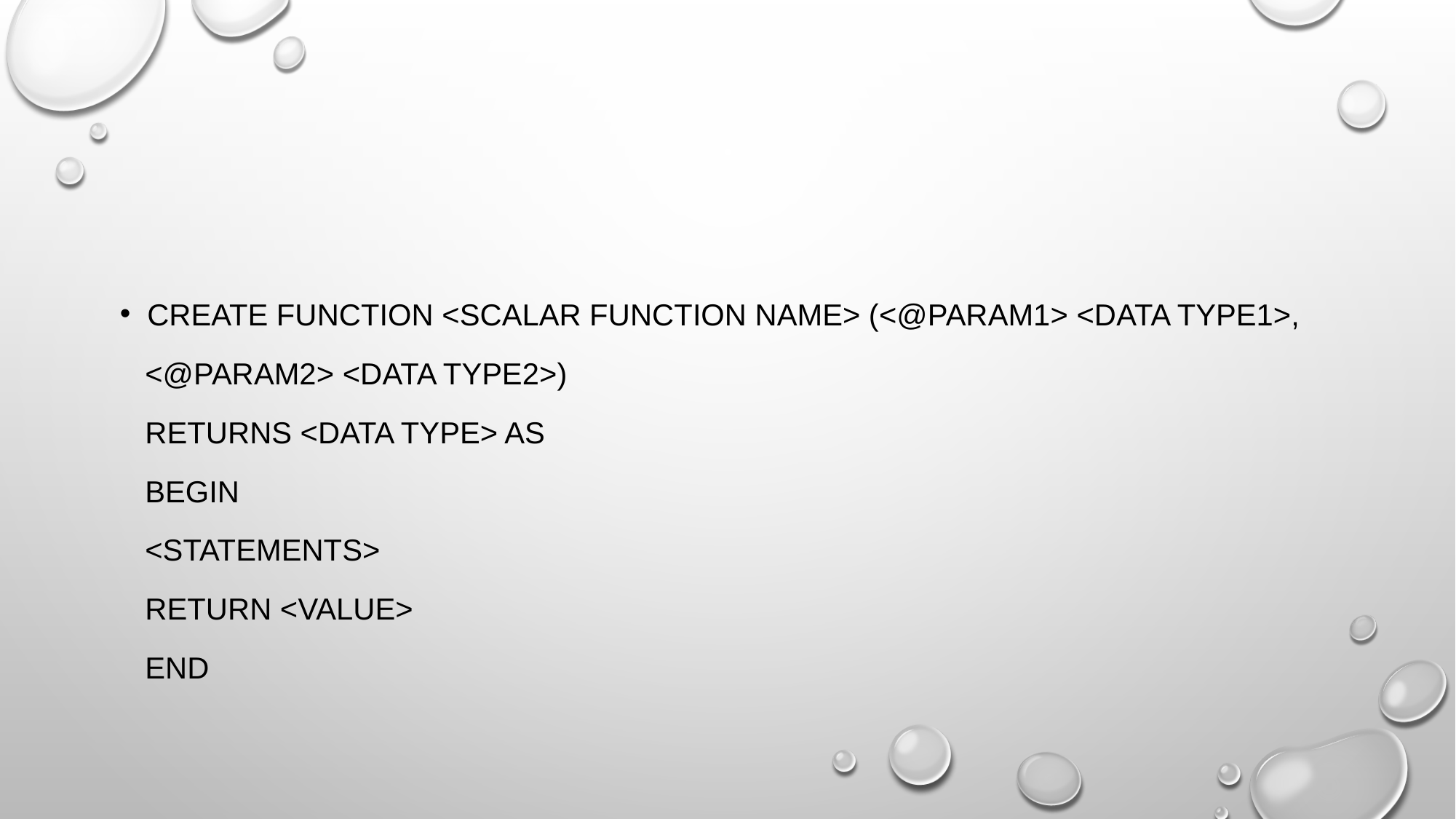

#
CREATE FUNCTION <scalar function Name> (<@param1> <data type1>,
   <@param2> <data type2>)
   RETURNS <data type> AS
   BEGIN
   <statements>
   RETURN <value>
   END